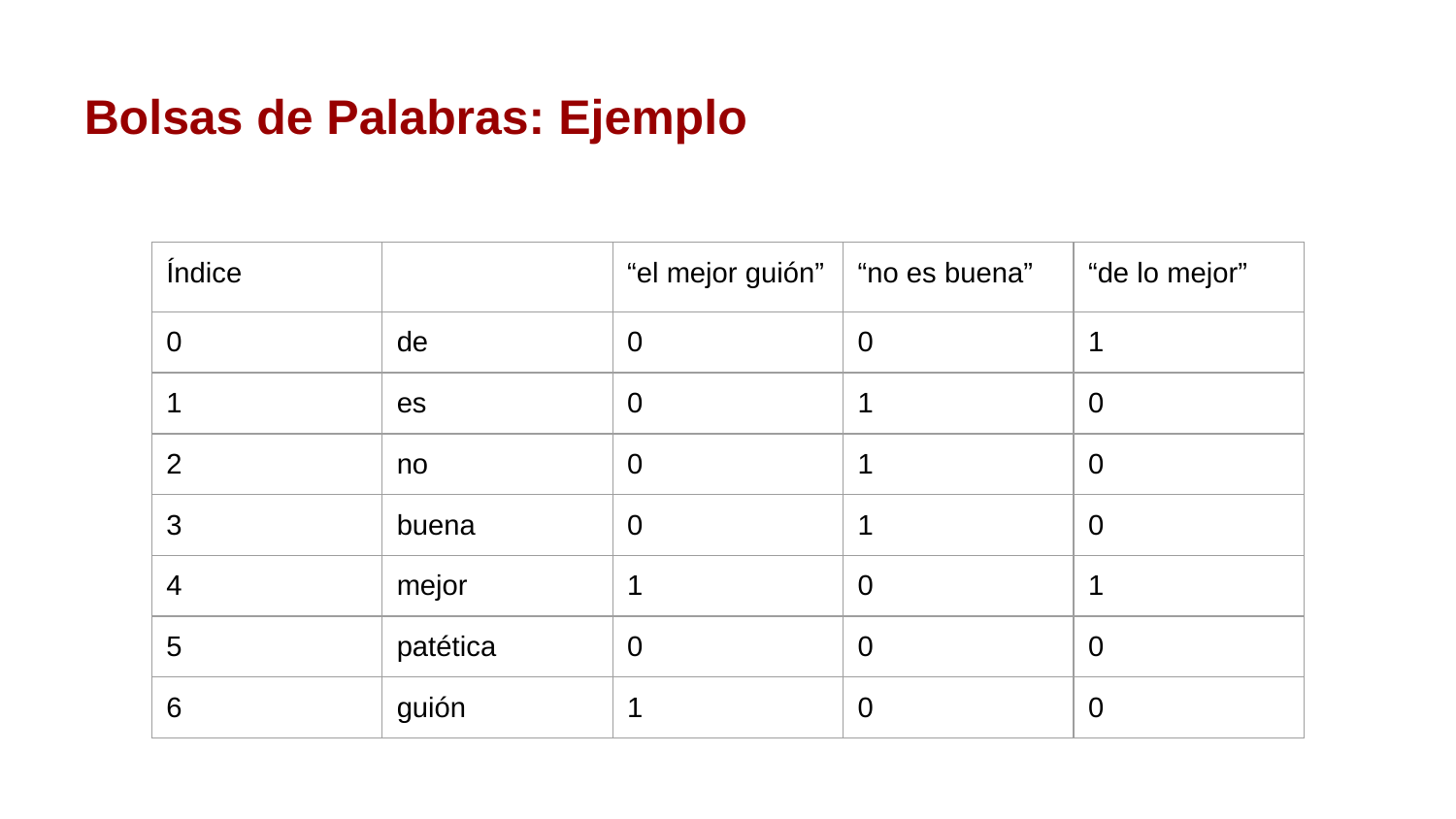

Bolsas de Palabras: Ejemplo
| Índice |  | “el mejor guión” | “no es buena” | “de lo mejor” |
| --- | --- | --- | --- | --- |
| 0 | de | 0 | 0 | 1 |
| 1 | es | 0 | 1 | 0 |
| 2 | no | 0 | 1 | 0 |
| 3 | buena | 0 | 1 | 0 |
| 4 | mejor | 1 | 0 | 1 |
| 5 | patética | 0 | 0 | 0 |
| 6 | guión | 1 | 0 | 0 |